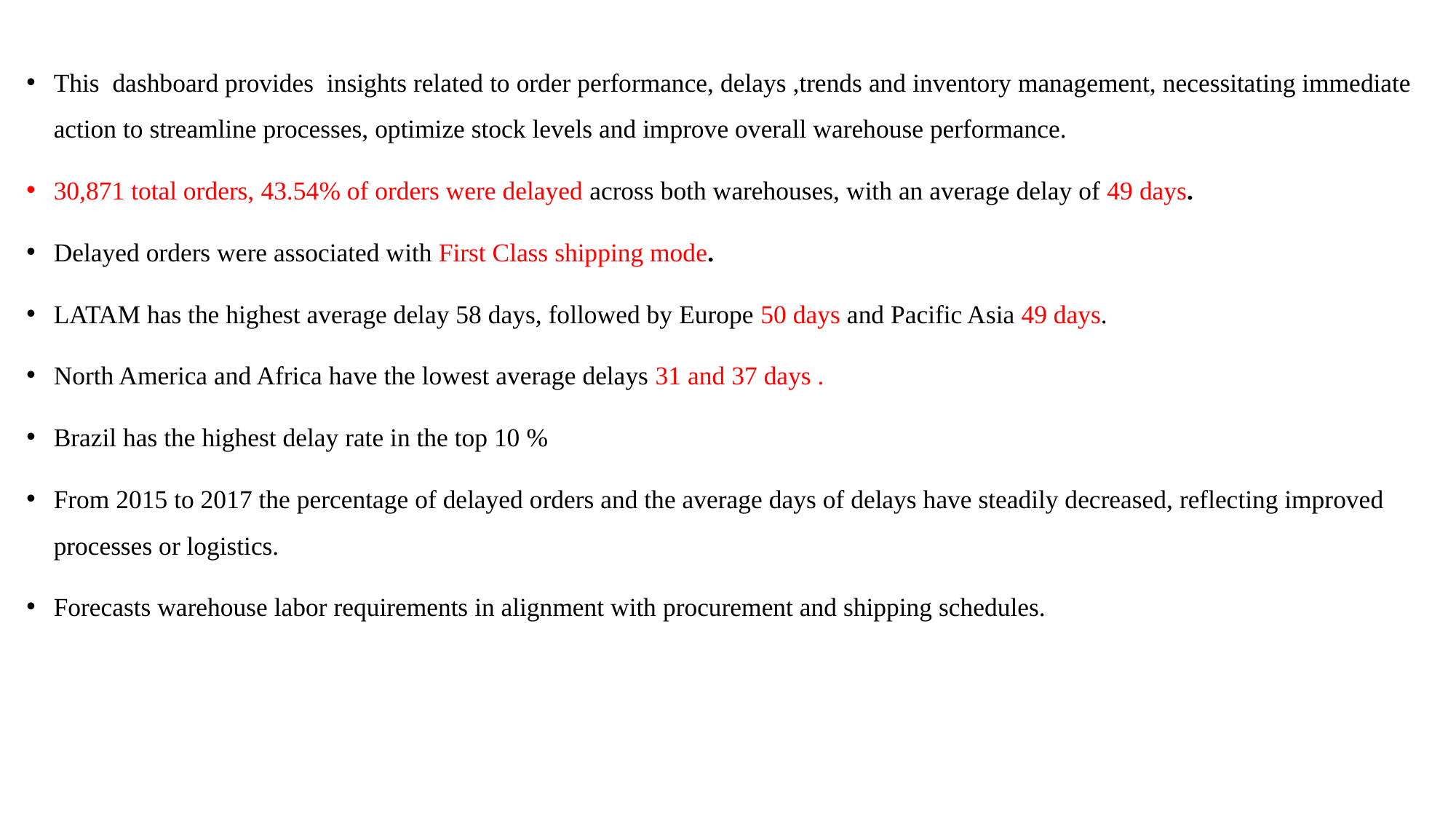

This  dashboard provides  insights related to order performance, delays ,trends and inventory management, necessitating immediate action to streamline processes, optimize stock levels and improve overall warehouse performance.
30,871 total orders, 43.54% of orders were delayed across both warehouses, with an average delay of 49 days.
Delayed orders were associated with First Class shipping mode.
LATAM has the highest average delay 58 days, followed by Europe 50 days and Pacific Asia 49 days.
North America and Africa have the lowest average delays 31 and 37 days .
Brazil has the highest delay rate in the top 10 %
From 2015 to 2017 the percentage of delayed orders and the average days of delays have steadily decreased, reflecting improved processes or logistics.
Forecasts warehouse labor requirements in alignment with procurement and shipping schedules.